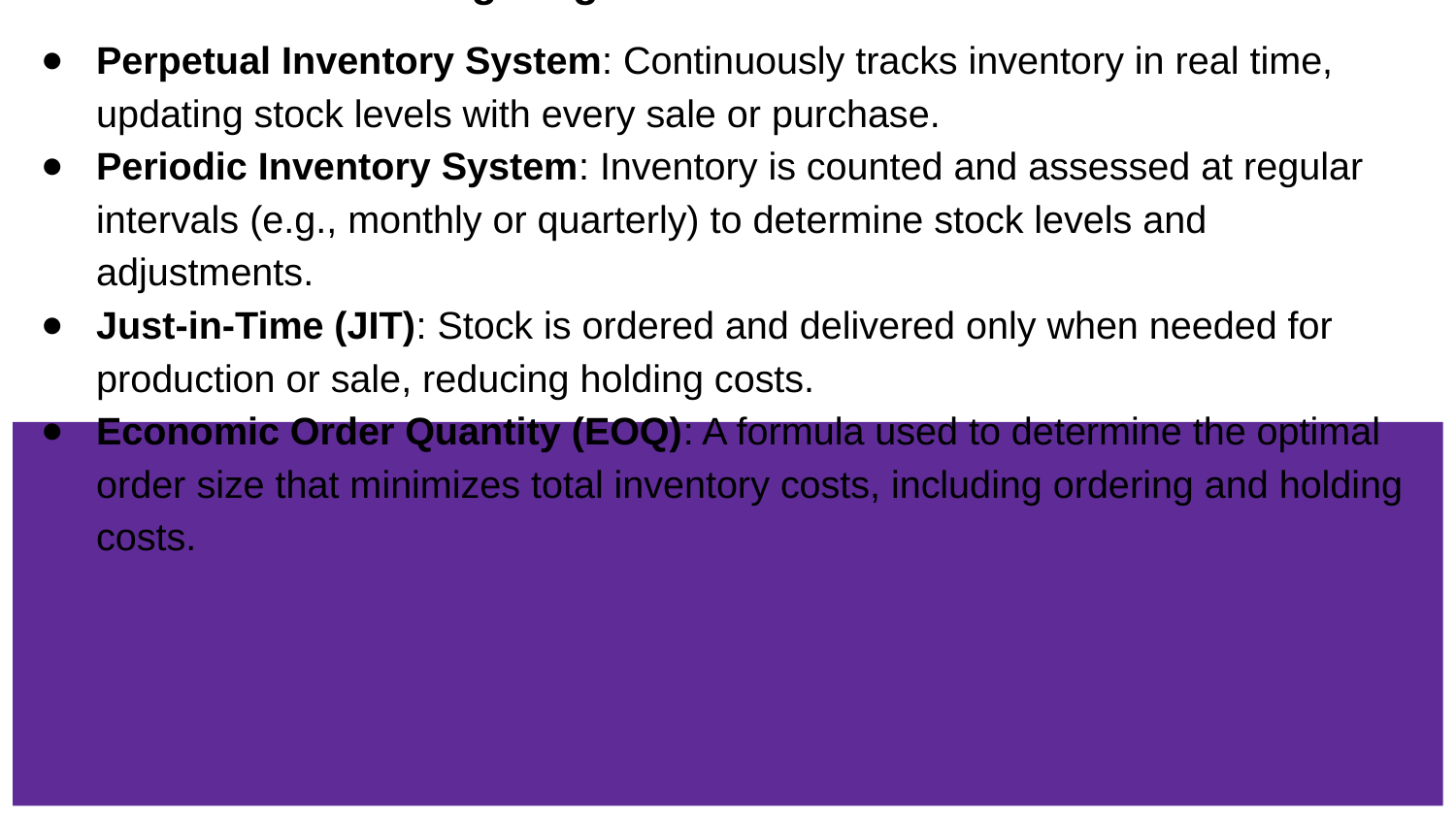

# Methods of Stock Budgeting
Perpetual Inventory System: Continuously tracks inventory in real time, updating stock levels with every sale or purchase.
Periodic Inventory System: Inventory is counted and assessed at regular intervals (e.g., monthly or quarterly) to determine stock levels and adjustments.
Just-in-Time (JIT): Stock is ordered and delivered only when needed for production or sale, reducing holding costs.
Economic Order Quantity (EOQ): A formula used to determine the optimal order size that minimizes total inventory costs, including ordering and holding costs.